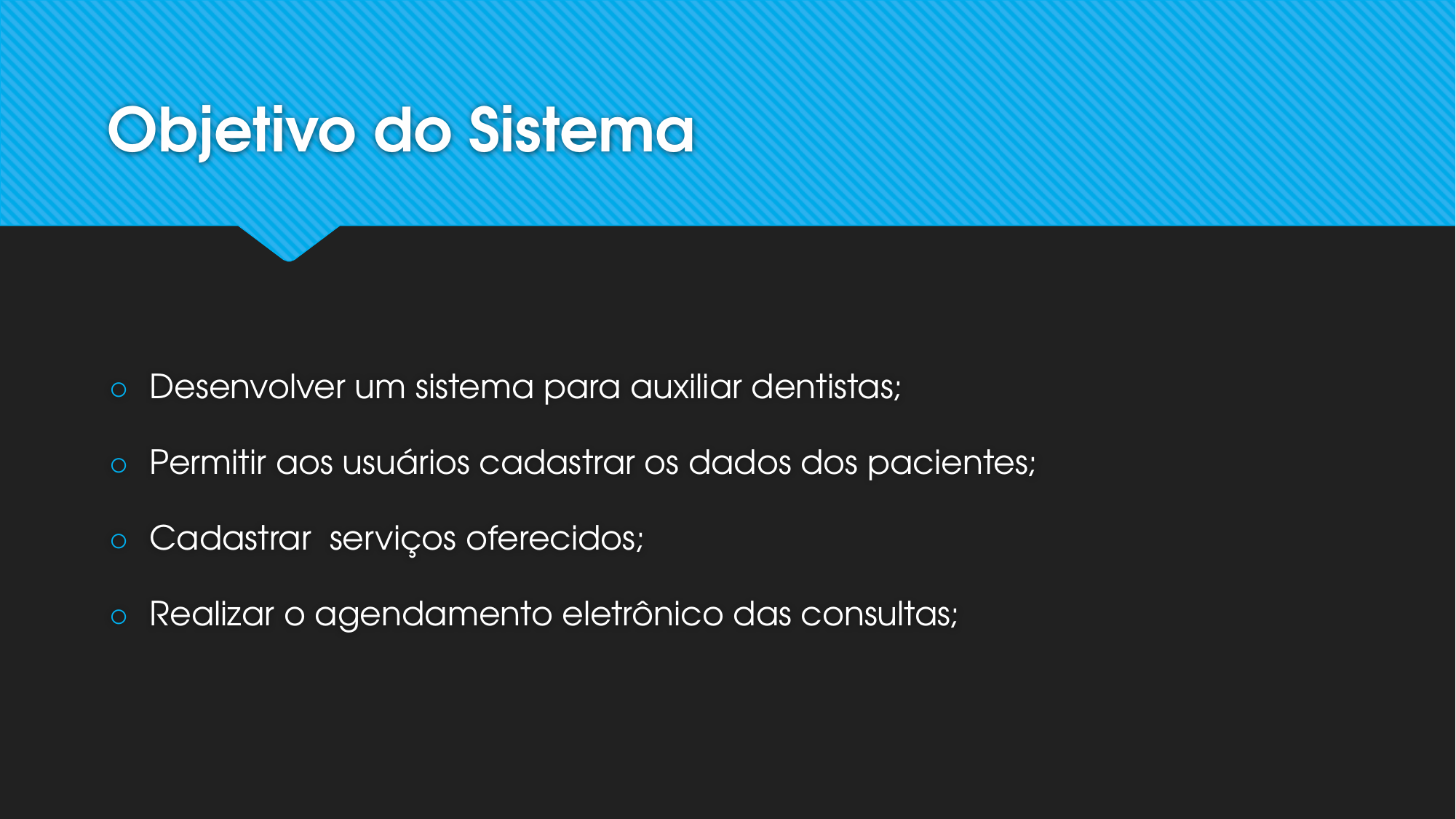

# Objetivo do Sistema

Desenvolver um sistema para auxiliar dentistas;
Permitir aos usuários cadastrar os dados dos pacientes;
Cadastrar  serviços oferecidos;
Realizar o agendamento eletrônico das consultas;